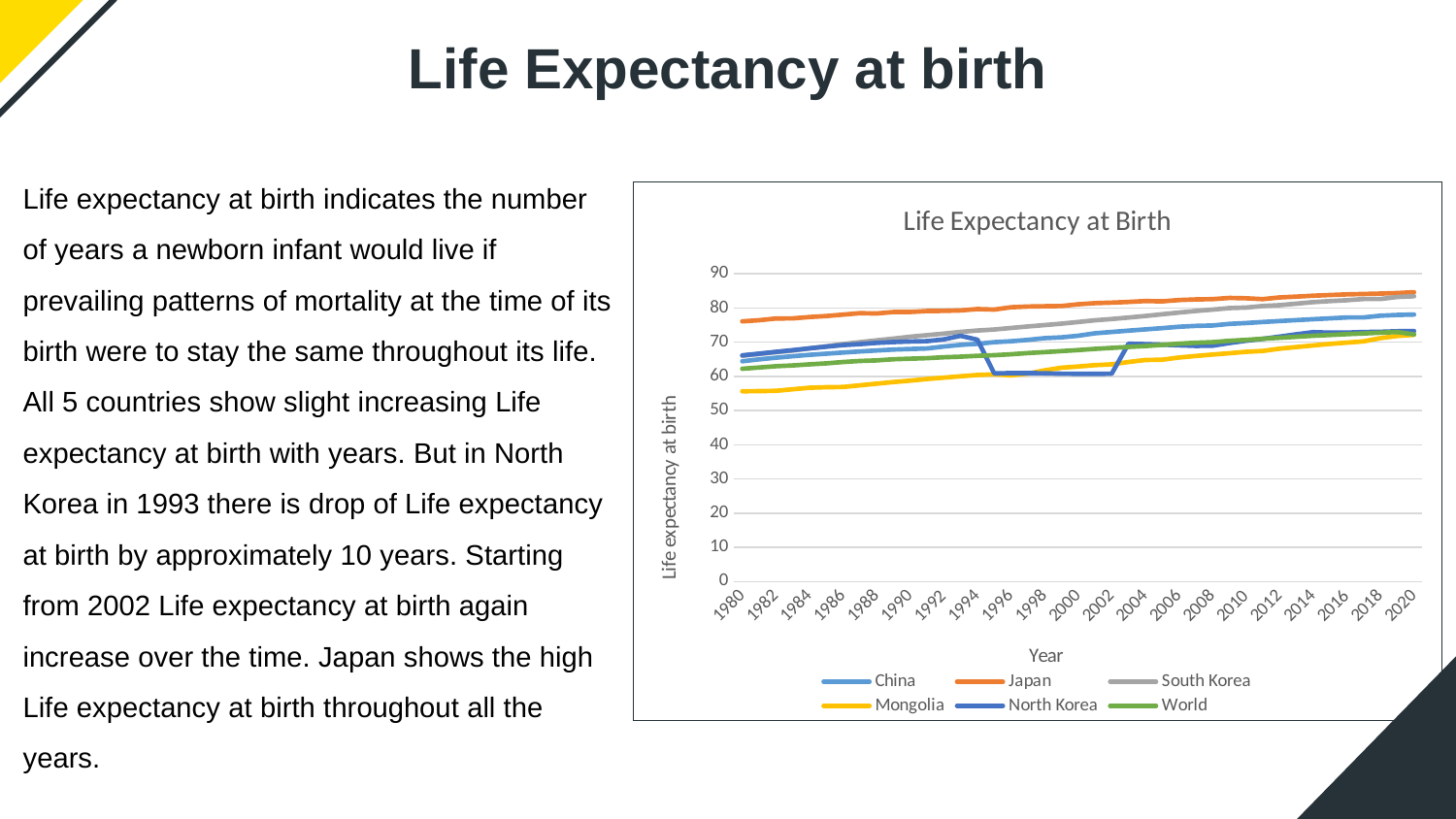

# Life Expectancy at birth

Life expectancy at birth indicates the number of years a newborn infant would live if prevailing patterns of mortality at the time of its birth were to stay the same throughout its life. All 5 countries show slight increasing Life expectancy at birth with years. But in North Korea in 1993 there is drop of Life expectancy at birth by approximately 10 years. Starting from 2002 Life expectancy at birth again increase over the time. Japan shows the high Life expectancy at birth throughout all the years.

### Chart: Life Expectancy at Birth

| Category | China | Japan | South Korea | Mongolia | North Korea | World |
|---|---|---|---|---|---|---|
| 1980 | 64.42 | 76.09170731707317 | 66.04634146341465 | 55.64 | 66.158 | 62.22485319401527 |
| 1981 | 64.975 | 76.41439024390246 | 66.54634146341465 | 55.693 | 66.658 | 62.600910188294165 |
| 1982 | 65.463 | 76.9229268292683 | 67.09512195121953 | 55.777 | 67.167 | 62.96432231414193 |
| 1983 | 65.904 | 76.96146341463417 | 67.54634146341465 | 56.232 | 67.677 | 63.208138152203226 |
| 1984 | 66.3 | 77.36536585365853 | 68.19512195121952 | 56.687 | 68.19 | 63.51330354173909 |
| 1985 | 66.643 | 77.65048780487804 | 68.79512195121951 | 56.841 | 68.681 | 63.806676593118226 |
| 1986 | 66.97 | 78.06463414634148 | 69.44634146341464 | 56.911 | 69.147 | 64.20234633994372 |
| 1987 | 67.288 | 78.48365853658538 | 69.99756097560976 | 57.388 | 69.442 | 64.506734743033 |
| 1988 | 67.581 | 78.39926829268293 | 70.54878048780489 | 57.87 | 69.803 | 64.67890395209416 |
| 1989 | 67.838 | 78.81804878048781 | 71.04878048780489 | 58.344 | 70.039 | 65.01676908368873 |
| 1990 | 68.005 | 78.83682926829269 | 71.59756097560977 | 58.765 | 70.21 | 65.18087966248376 |
| 1991 | 68.169 | 79.10073170731708 | 72.04634146341465 | 59.237 | 70.313 | 65.33791908247501 |
| 1992 | 68.734 | 79.15390243902439 | 72.49756097560976 | 59.641 | 70.824 | 65.59010213924466 |
| 1993 | 69.216 | 79.29365853658537 | 72.99756097560977 | 60.038 | 71.871 | 65.77323370482237 |
| 1994 | 69.52 | 79.68707317073171 | 73.39756097560976 | 60.405 | 70.718 | 66.01739654951483 |
| 1995 | 70.008 | 79.53634146341466 | 73.7 | 60.612 | 60.894 | 66.20836772333362 |
| 1996 | 70.266 | 80.20024390243904 | 74.15121951219513 | 60.305 | 60.956 | 66.4725491118236 |
| 1997 | 70.672 | 80.42414634146341 | 74.60243902439025 | 60.815 | 60.974 | 66.82225564766391 |
| 1998 | 71.172 | 80.50146341463416 | 75.00487804878048 | 61.765 | 60.906 | 67.09133969193674 |
| 1999 | 71.419 | 80.5707317073171 | 75.40975609756099 | 62.529 | 60.798 | 67.38653519035475 |
| 2000 | 71.881 | 81.07609756097563 | 75.90975609756099 | 62.882 | 60.763 | 67.7000539909611 |
| 2001 | 72.606 | 81.41707317073171 | 76.41219512195123 | 63.279 | 60.745 | 68.05179944405133 |
| 2002 | 72.985 | 81.56341463414634 | 76.7658536585366 | 63.518 | 60.792 | 68.33037925504748 |
| 2003 | 73.371 | 81.76 | 77.21463414634147 | 64.208 | 69.546 | 68.60681055848185 |
| 2004 | 73.748 | 82.03024390243904 | 77.66585365853659 | 64.796 | 69.437 | 68.86169982051341 |
| 2005 | 74.111 | 81.92512195121952 | 78.16829268292683 | 64.879 | 69.285 | 69.19839278654752 |
| 2006 | 74.504 | 82.3219512195122 | 78.66829268292685 | 65.513 | 69.085 | 69.57018726193017 |
| 2007 | 74.762 | 82.50707317073172 | 79.11951219512196 | 65.97 | 68.911 | 69.8352684270094 |
| 2008 | 74.872 | 82.58756097560978 | 79.5170731707317 | 66.382 | 68.958 | 70.00608347381268 |
| 2009 | 75.343 | 82.93146341463415 | 79.96829268292684 | 66.766 | 69.732 | 70.40137772629656 |
| 2010 | 75.599 | 82.84268292682927 | 80.11707317073171 | 67.182 | 70.419 | 70.67061712147483 |
| 2011 | 75.903 | 82.59121951219514 | 80.56829268292685 | 67.439 | 70.978 | 71.0078570150227 |
| 2012 | 76.192 | 83.09609756097561 | 80.81951219512196 | 68.111 | 71.626 | 71.28406932119468 |
| 2013 | 76.452 | 83.3319512195122 | 81.27073170731707 | 68.585 | 72.319 | 71.57741222407154 |
| 2014 | 76.717 | 83.5878048780488 | 81.7219512195122 | 69.047 | 72.942 | 71.88145394527038 |
| 2015 | 76.977 | 83.7939024390244 | 82.02439024390245 | 69.498 | 72.784 | 72.09550068957478 |
| 2016 | 77.218 | 83.9848780487805 | 82.27560975609758 | 69.865 | 72.805 | 72.34522141832652 |
| 2017 | 77.248 | 84.09975609756098 | 82.62682926829268 | 70.237 | 72.978 | 72.54304406561249 |
| 2018 | 77.744 | 84.2109756097561 | 82.62682926829268 | 71.199 | 73.031 | 72.78523683736752 |
| 2019 | 77.968 | 84.35634146341464 | 83.22682926829269 | 71.822 | 73.198 | 72.9768498650731 |
| 2020 | 78.077 | 84.61560975609757 | 83.42682926829269 | 72.141 | 73.274 | 72.26501127027414 |